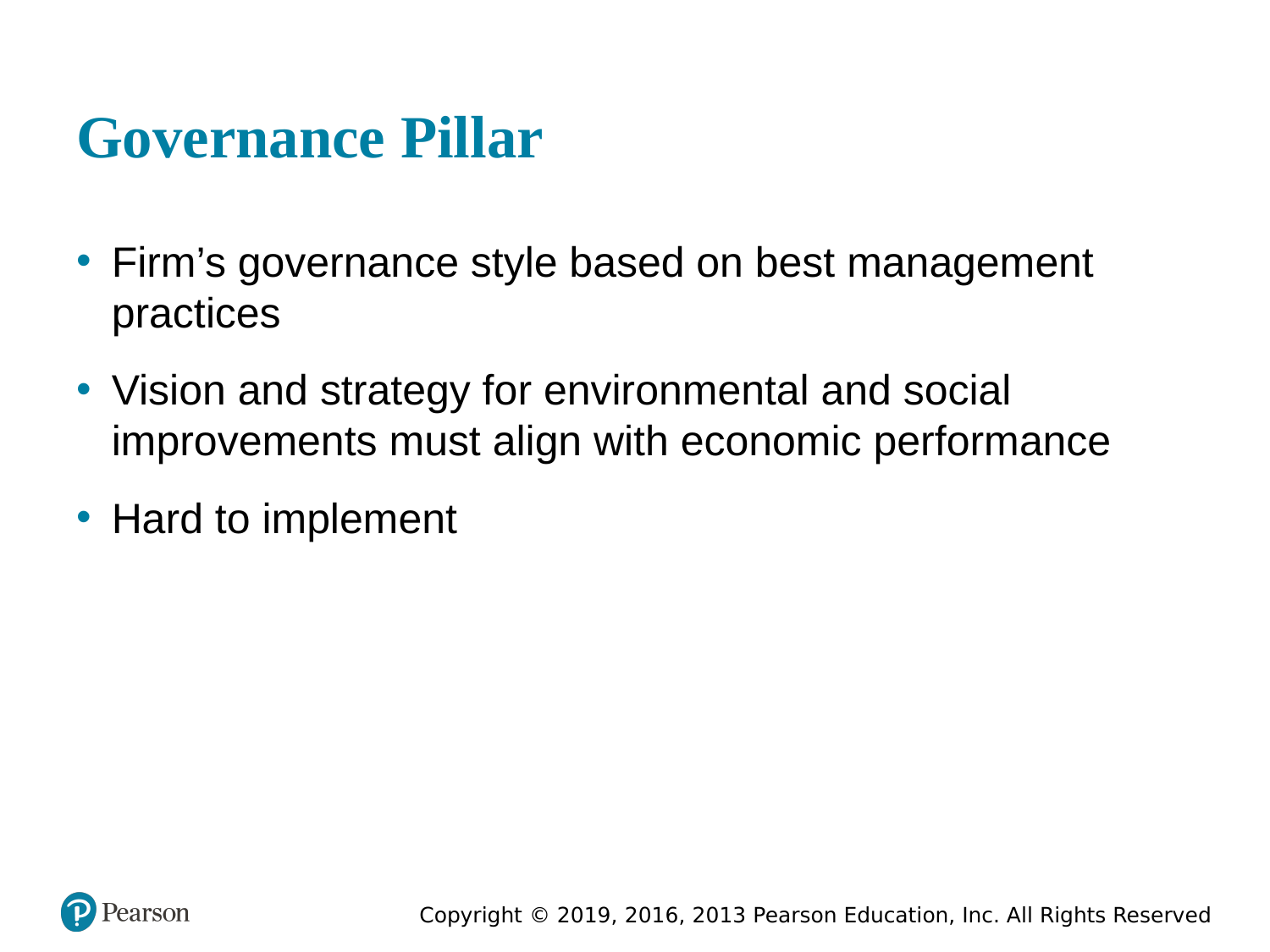

# Governance Pillar
Firm’s governance style based on best management practices
Vision and strategy for environmental and social improvements must align with economic performance
Hard to implement